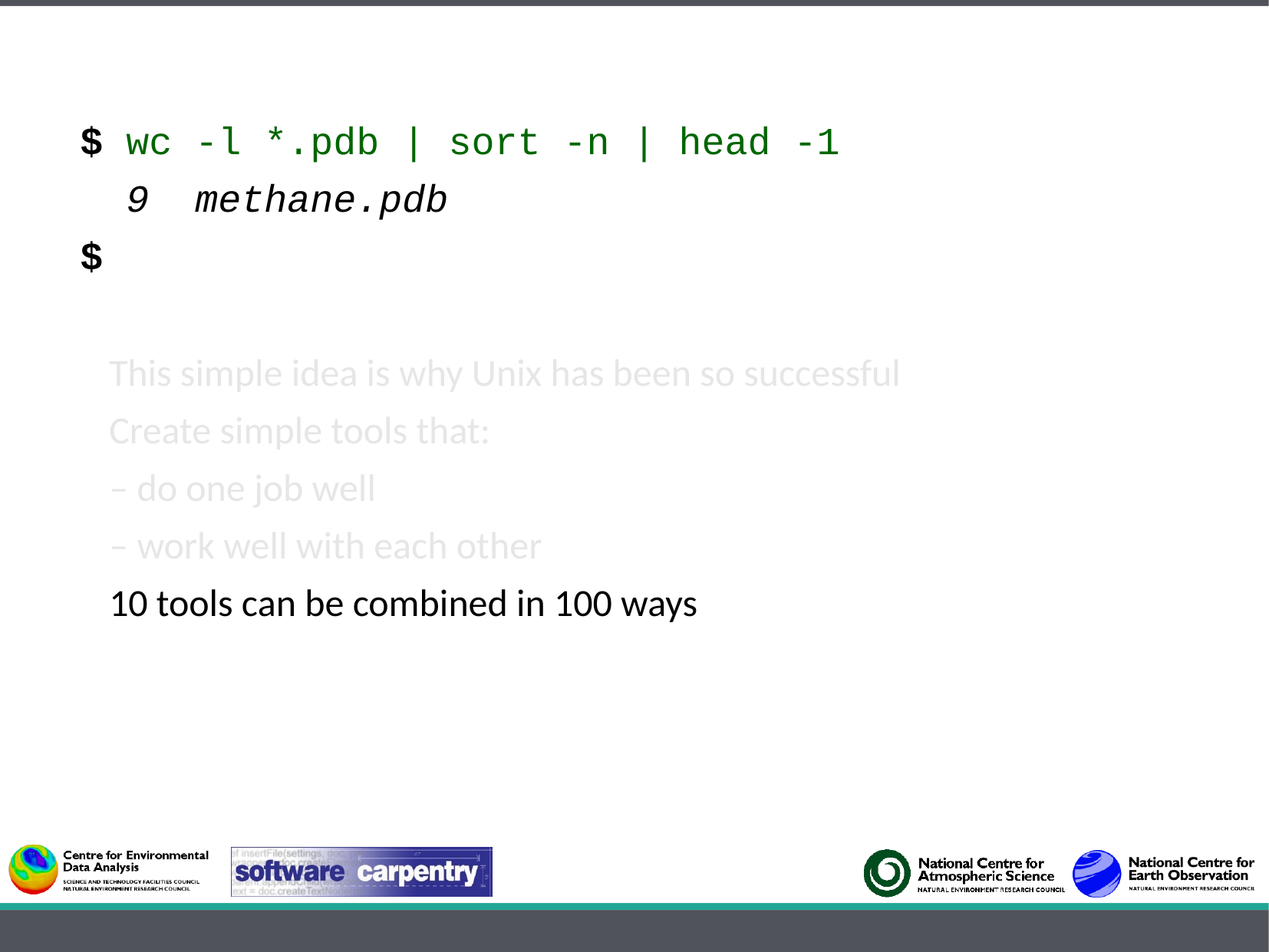

$ wc -l *.pdb | sort -n | head -1
  9  methane.pdb
$

This simple idea is why Unix has been so successful
Create simple tools that:
– do one job well
– work well with each other
10 tools can be combined in 100 ways